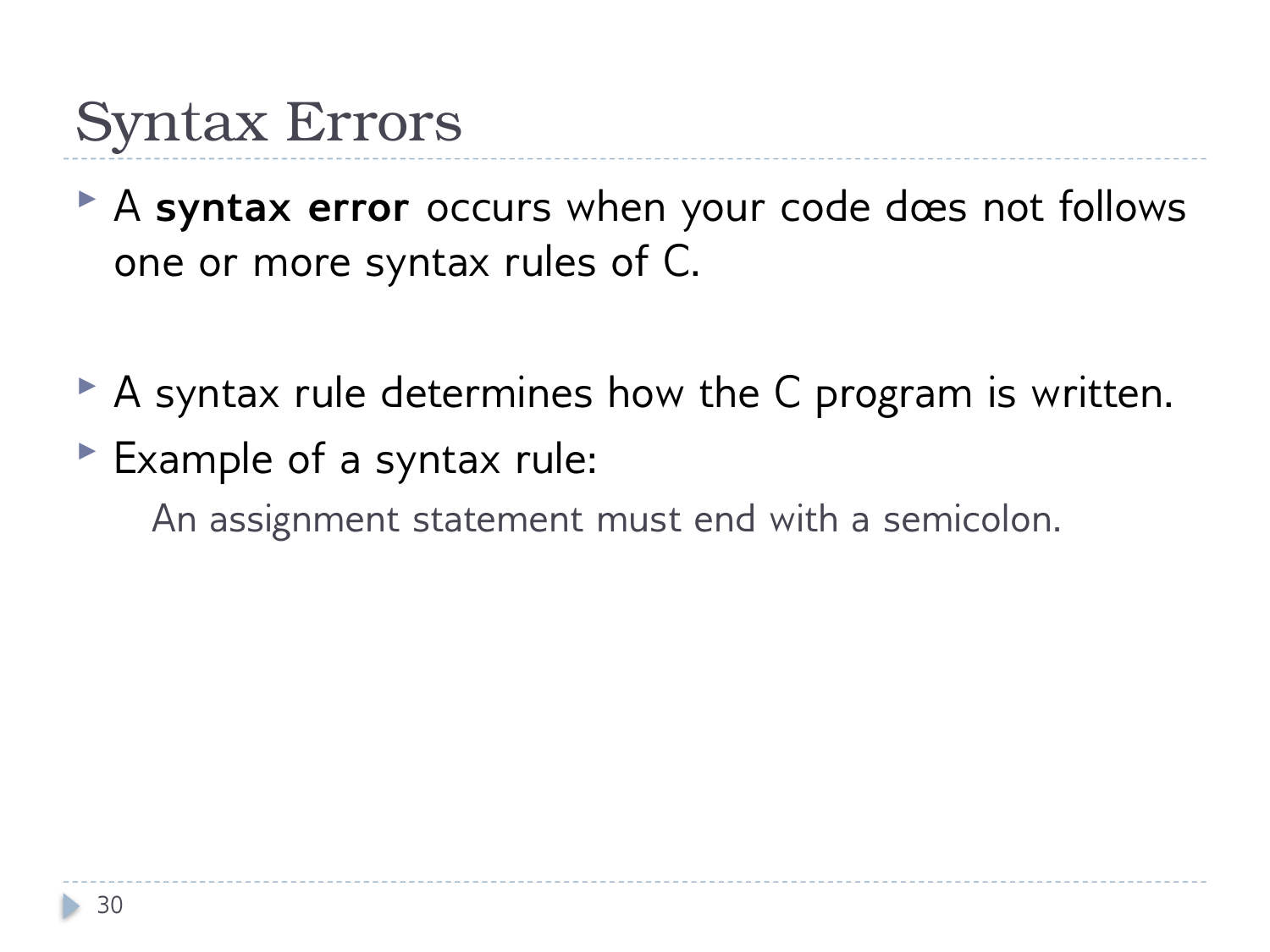

# Syntax Errors
A syntax error occurs when your code does not follows one or more syntax rules of C.

A syntax rule determines how the C program is written.
Example of a syntax rule:
	An assignment statement must end with a semicolon.

30